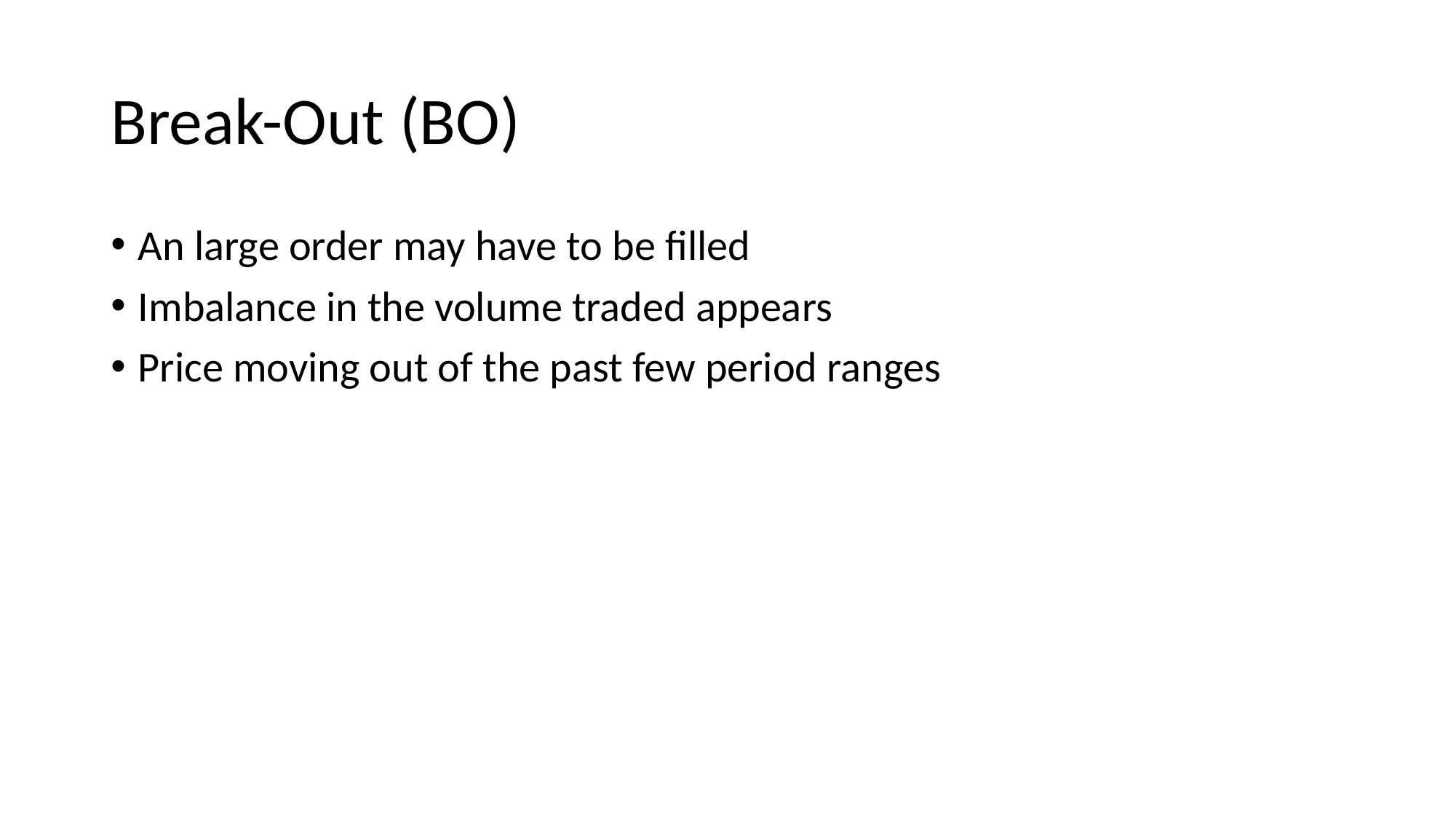

# Break-Out (BO)
An large order may have to be filled
Imbalance in the volume traded appears
Price moving out of the past few period ranges